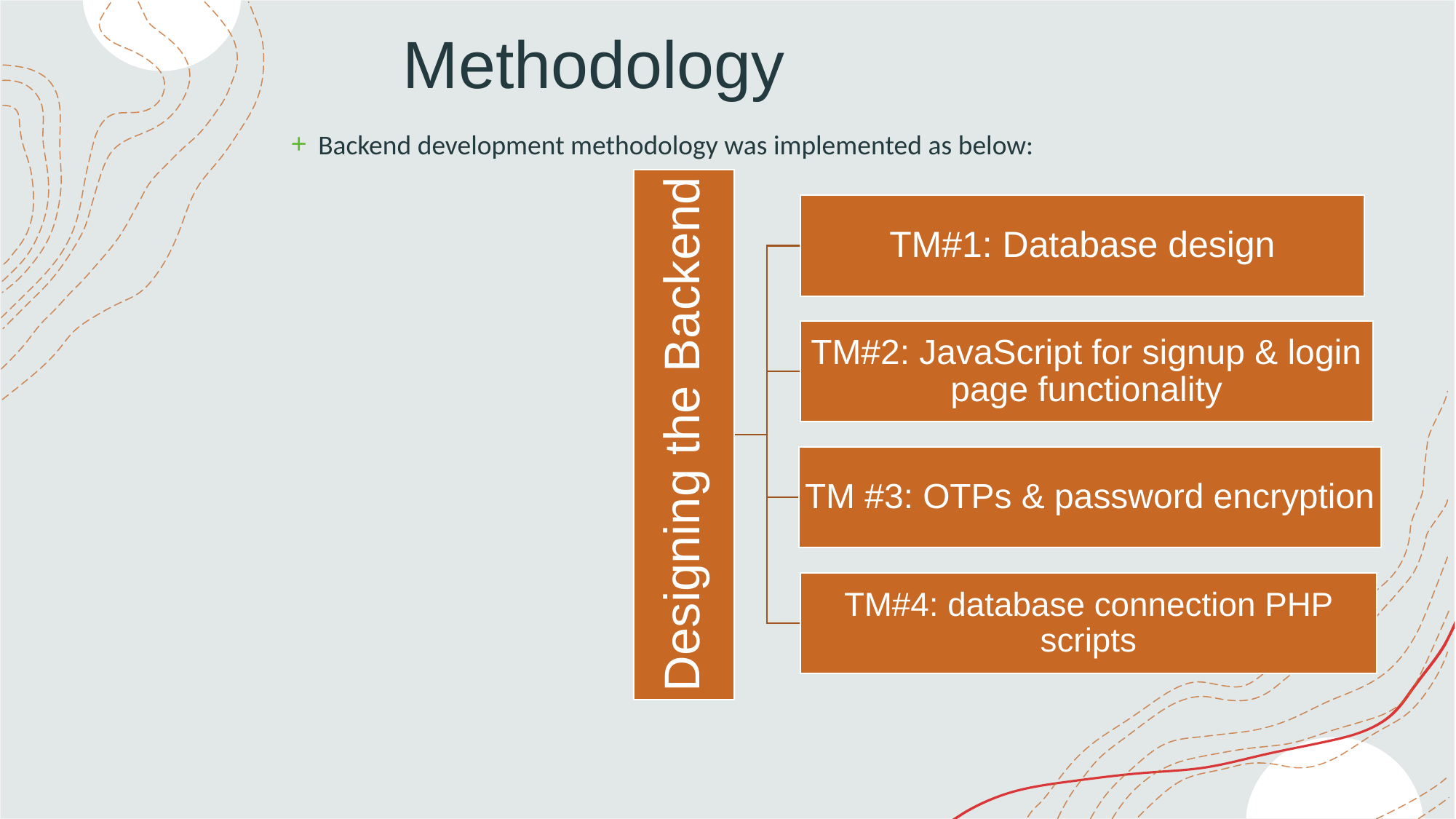

# Methodology
Backend development methodology was implemented as below:

Designing the Backend
TM#1: Database design
TM#2: JavaScript for signup & login page functionality
TM #3: OTPs & password encryption
TM#4: database connection PHP scripts